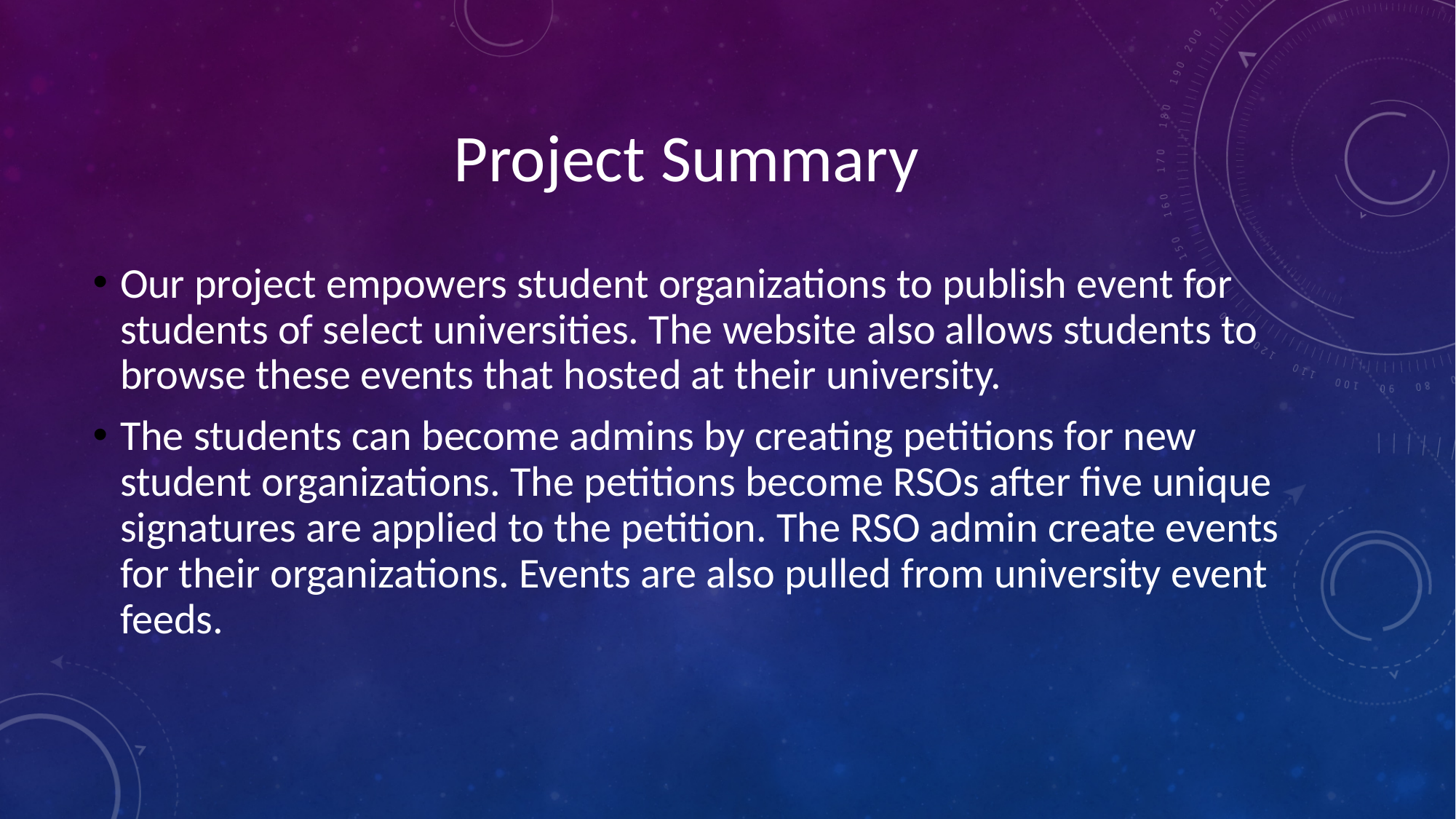

# Project Summary
Our project empowers student organizations to publish event for students of select universities. The website also allows students to browse these events that hosted at their university.
The students can become admins by creating petitions for new student organizations. The petitions become RSOs after five unique signatures are applied to the petition. The RSO admin create events for their organizations. Events are also pulled from university event feeds.